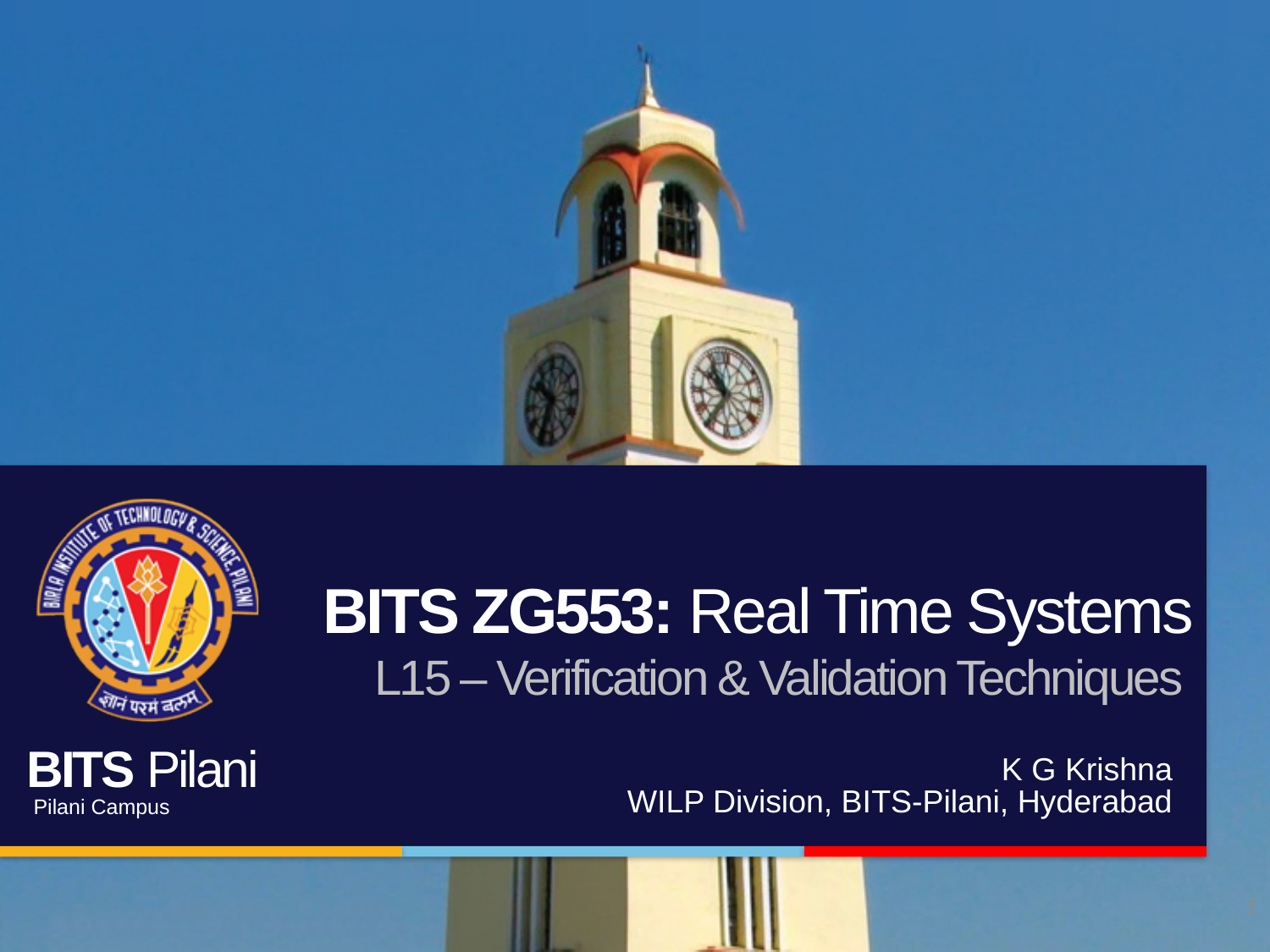

# BITS ZG553: Real Time Systems L15 – Verification & Validation Techniques
K G Krishna
WILP Division, BITS-Pilani, Hyderabad
1